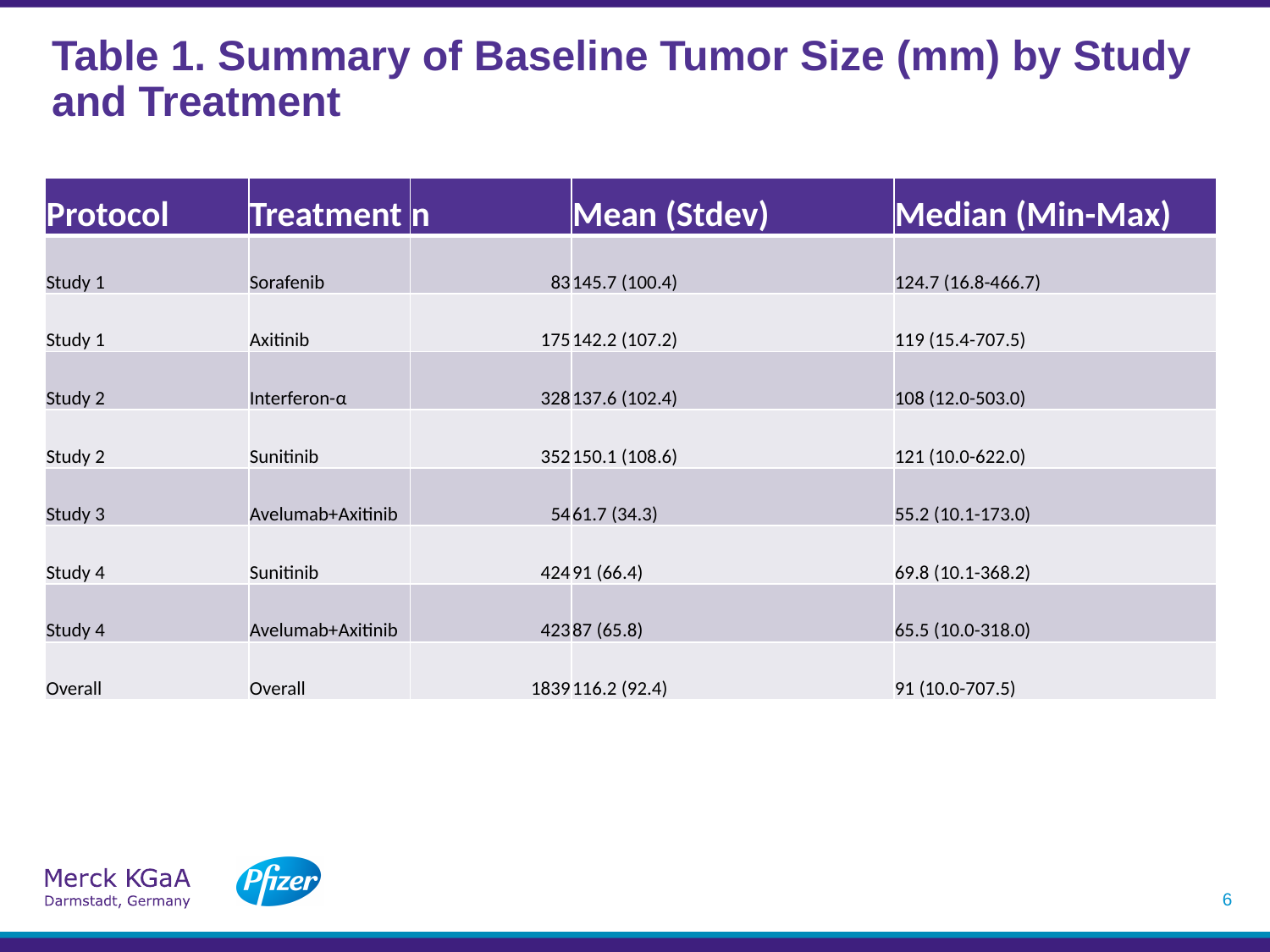

# Table 1. Summary of Baseline Tumor Size (mm) by Study and Treatment
| Protocol | Treatment | n | Mean (Stdev) | Median (Min-Max) |
| --- | --- | --- | --- | --- |
| Study 1 | Sorafenib | 83 | 145.7 (100.4) | 124.7 (16.8-466.7) |
| Study 1 | Axitinib | 175 | 142.2 (107.2) | 119 (15.4-707.5) |
| Study 2 | Interferon-α | 328 | 137.6 (102.4) | 108 (12.0-503.0) |
| Study 2 | Sunitinib | 352 | 150.1 (108.6) | 121 (10.0-622.0) |
| Study 3 | Avelumab+Axitinib | 54 | 61.7 (34.3) | 55.2 (10.1-173.0) |
| Study 4 | Sunitinib | 424 | 91 (66.4) | 69.8 (10.1-368.2) |
| Study 4 | Avelumab+Axitinib | 423 | 87 (65.8) | 65.5 (10.0-318.0) |
| Overall | Overall | 1839 | 116.2 (92.4) | 91 (10.0-707.5) |